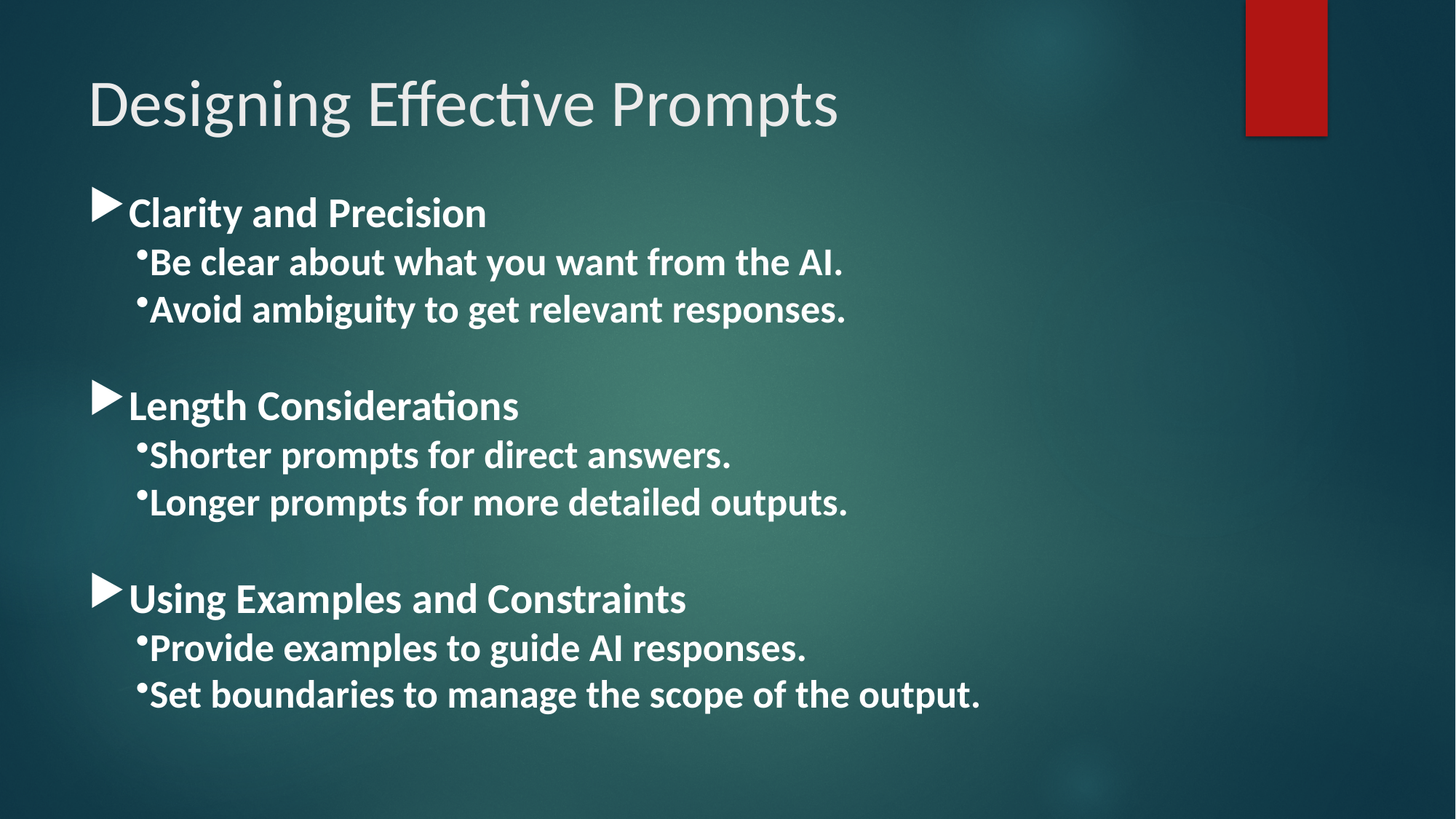

# Designing Effective Prompts
Clarity and Precision
Be clear about what you want from the AI.
Avoid ambiguity to get relevant responses.

Length Considerations
Shorter prompts for direct answers.
Longer prompts for more detailed outputs.

Using Examples and Constraints
Provide examples to guide AI responses.
Set boundaries to manage the scope of the output.